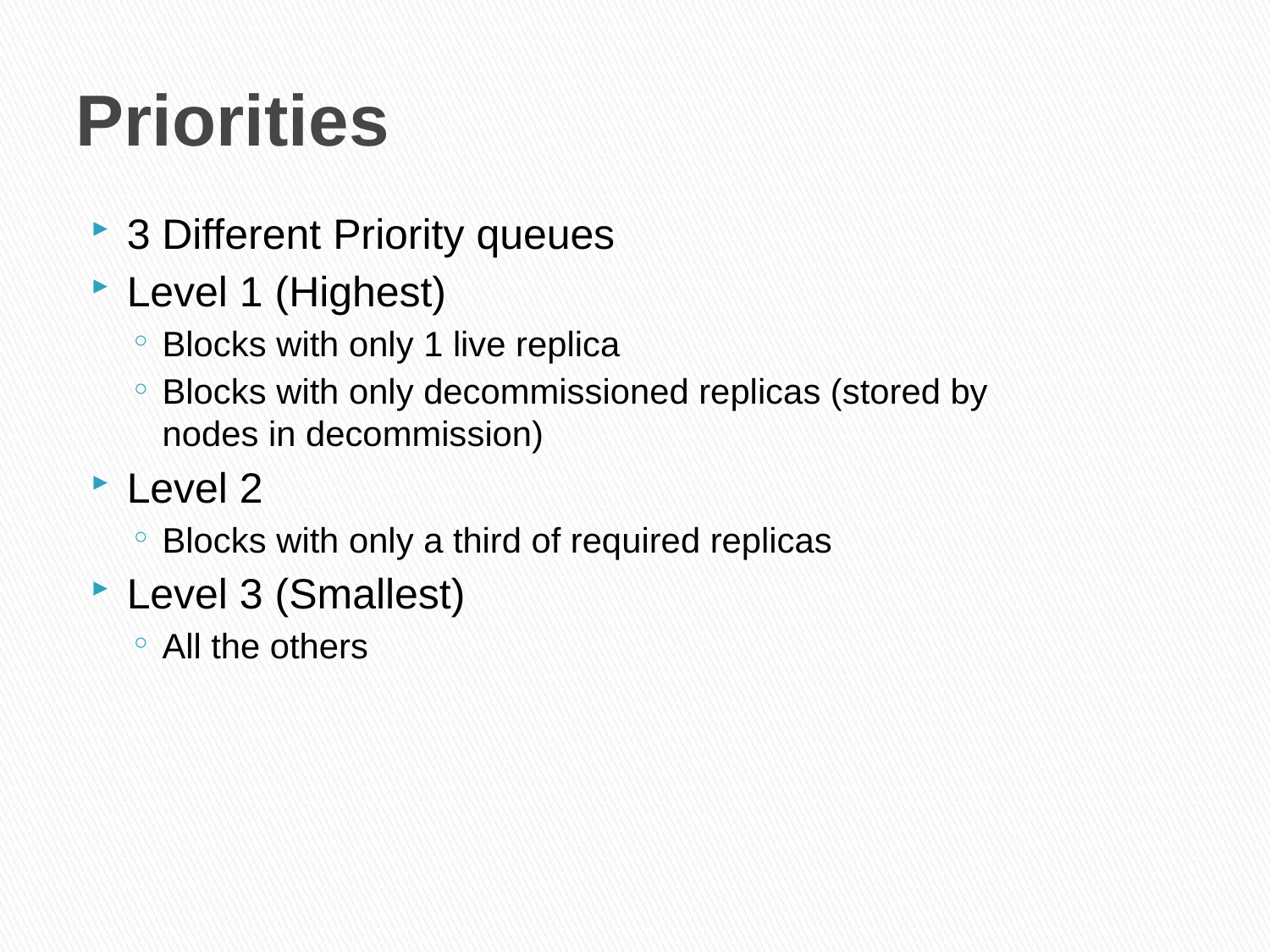

# Priorities
3 Different Priority queues
Level 1 (Highest)
Blocks with only 1 live replica
Blocks with only decommissioned replicas (stored by nodes in decommission)
Level 2
Blocks with only a third of required replicas
Level 3 (Smallest)
All the others